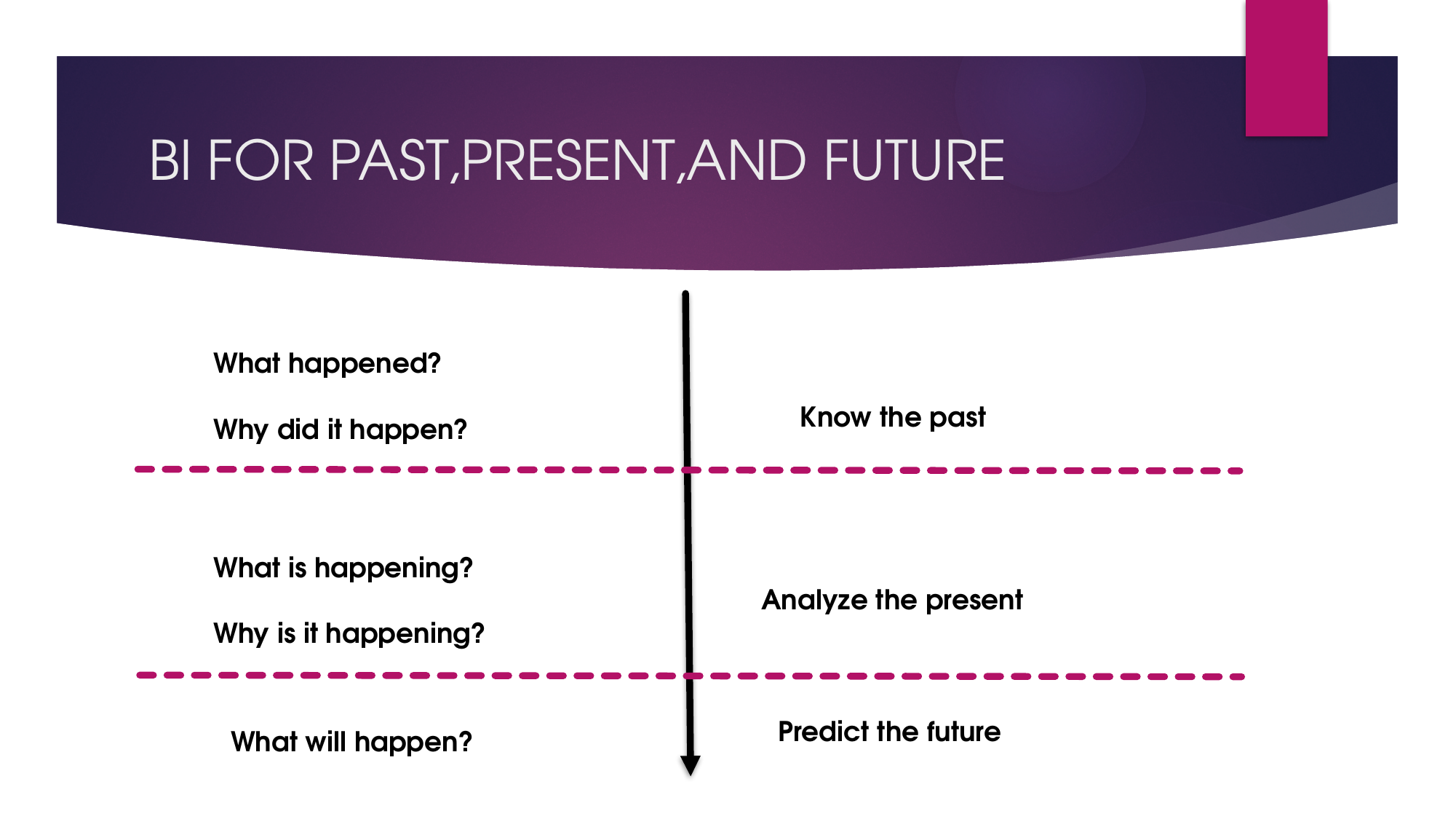

# BI FOR PAST,PRESENT,AND FUTURE

What happened?
Know the past
Why did it happen?
What is happening?
Analyze the present
Why is it happening?
Predict the future
What will happen?